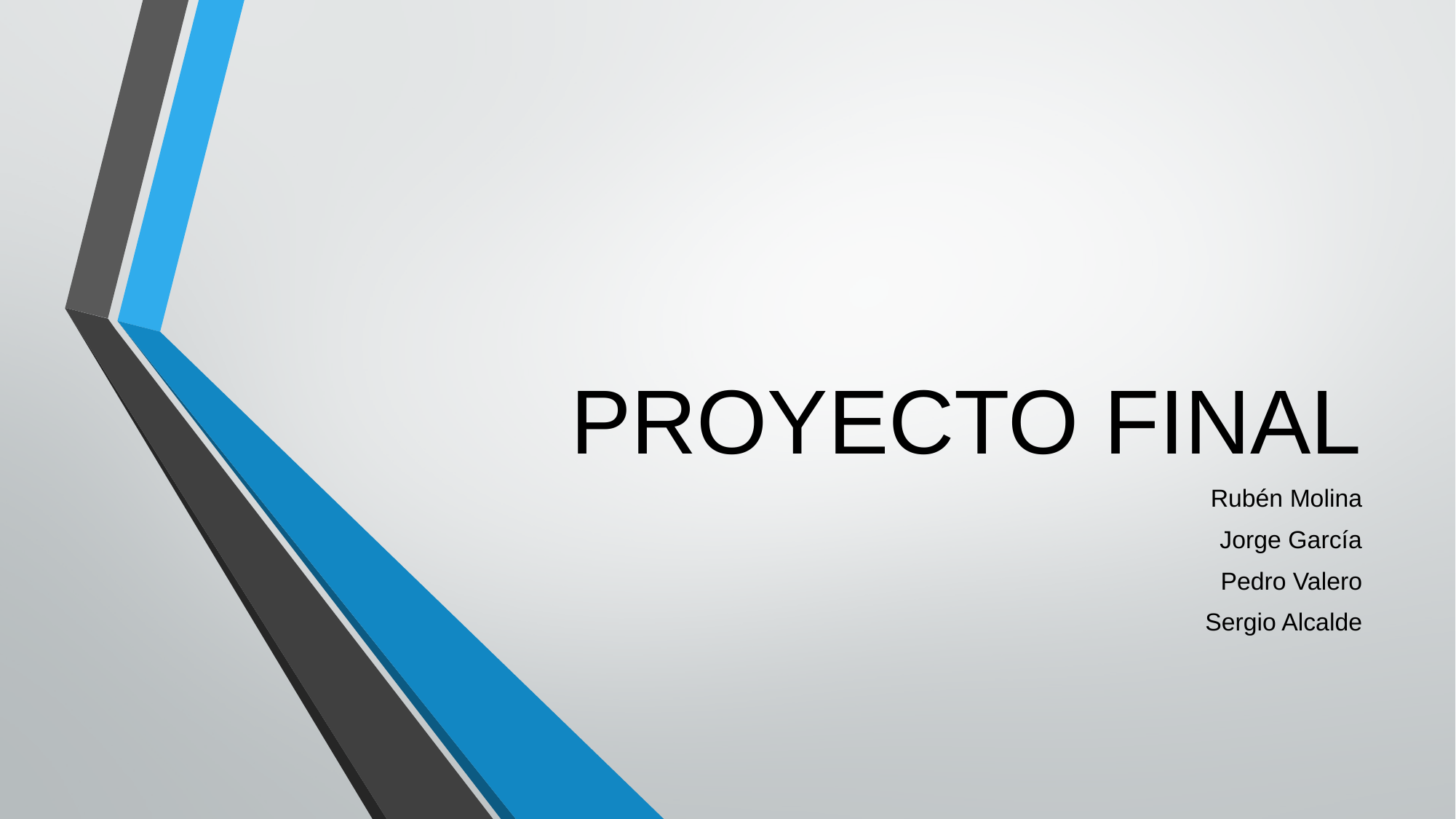

# PROYECTO FINAL
Rubén Molina
Jorge García
Pedro Valero
Sergio Alcalde